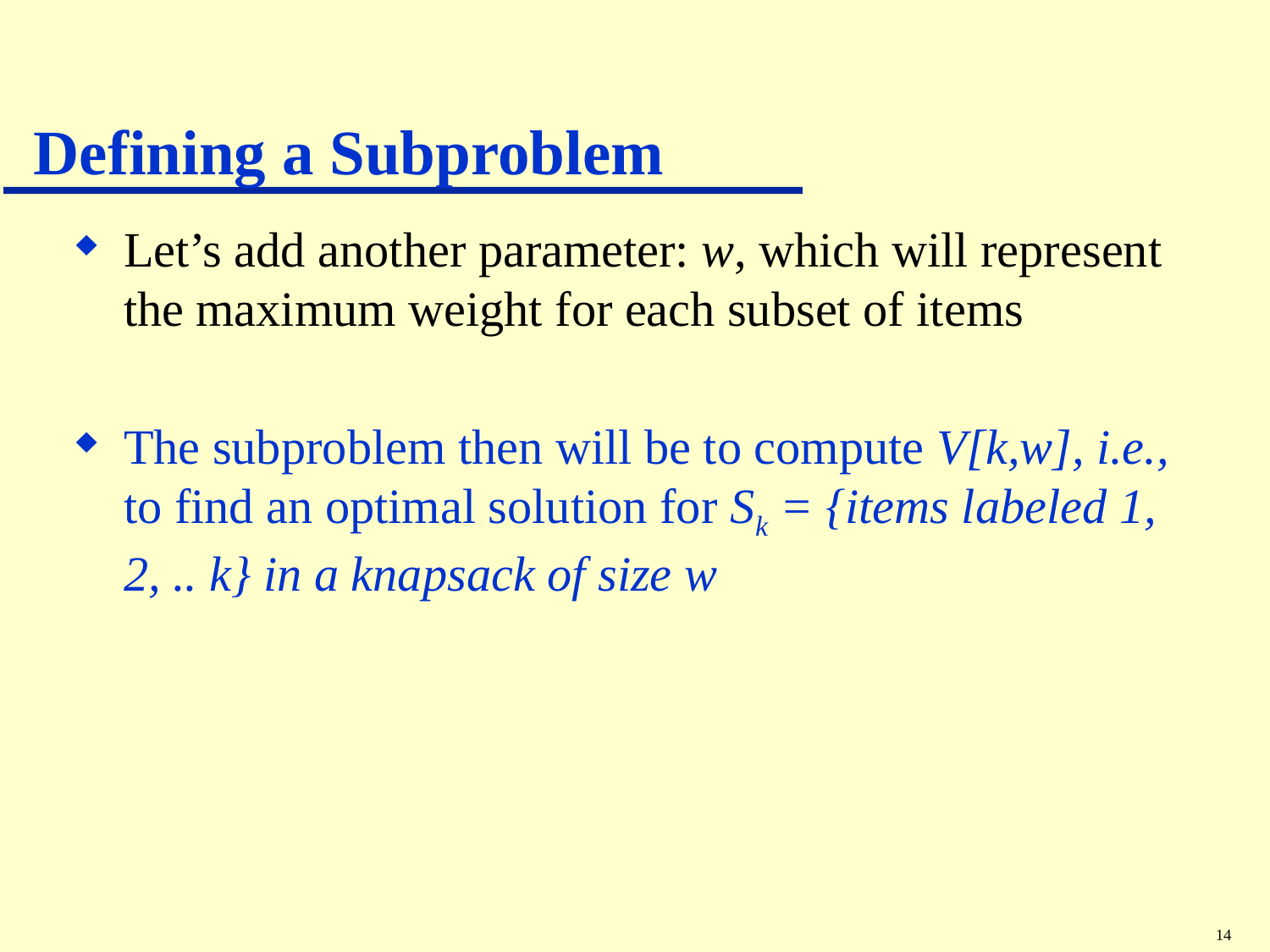

# Defining a Subproblem
Let’s add another parameter: w, which will represent the maximum weight for each subset of items

The subproblem then will be to compute V[k,w], i.e., to find an optimal solution for Sk = {items labeled 1, 2, .. k} in a knapsack of size w